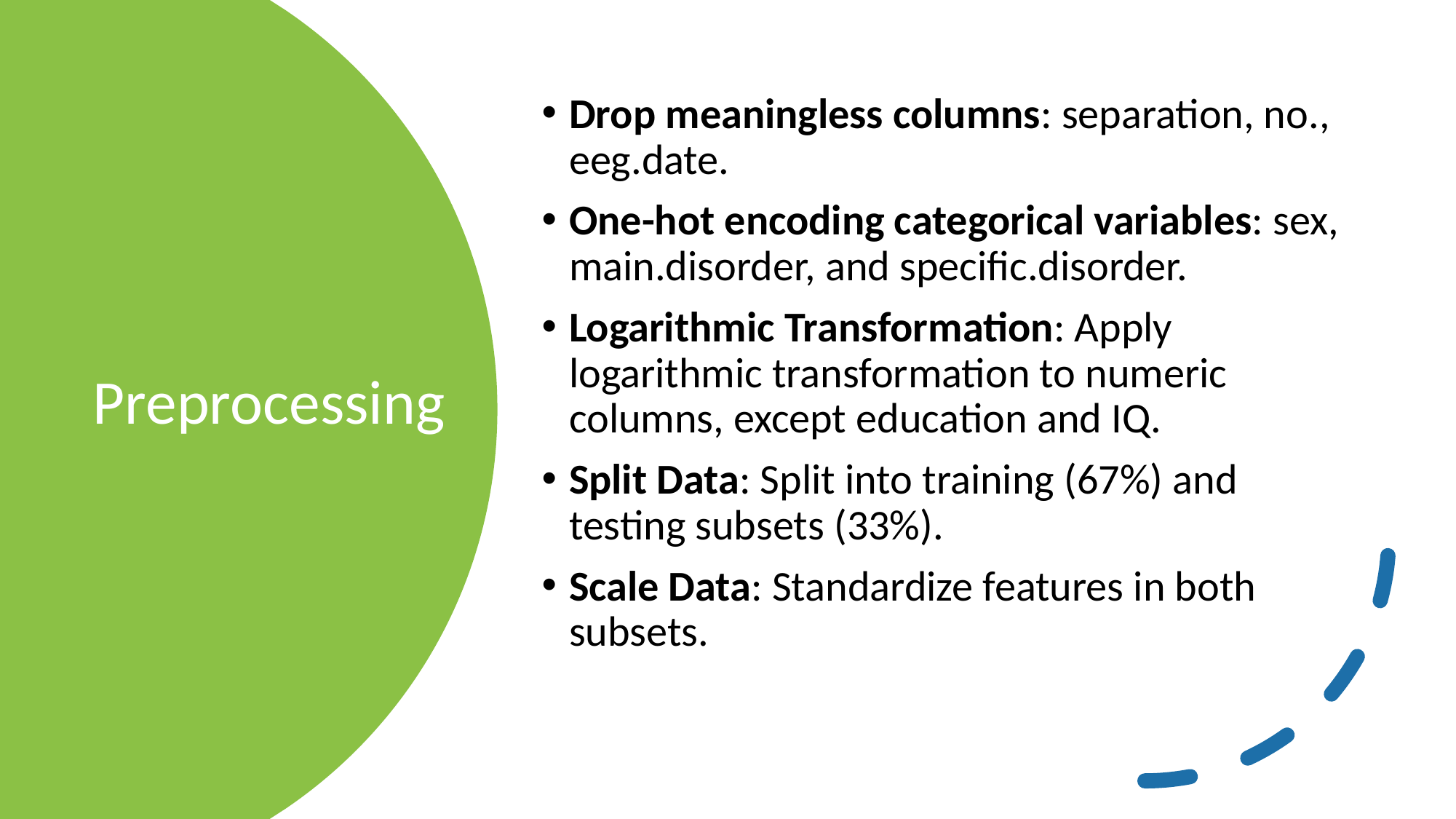

Drop meaningless columns: separation, no., eeg.date.
One-hot encoding categorical variables: sex, main.disorder, and specific.disorder.
Logarithmic Transformation: Apply logarithmic transformation to numeric columns, except education and IQ.
Split Data: Split into training (67%) and testing subsets (33%).
Scale Data: Standardize features in both subsets.

# Preprocessing